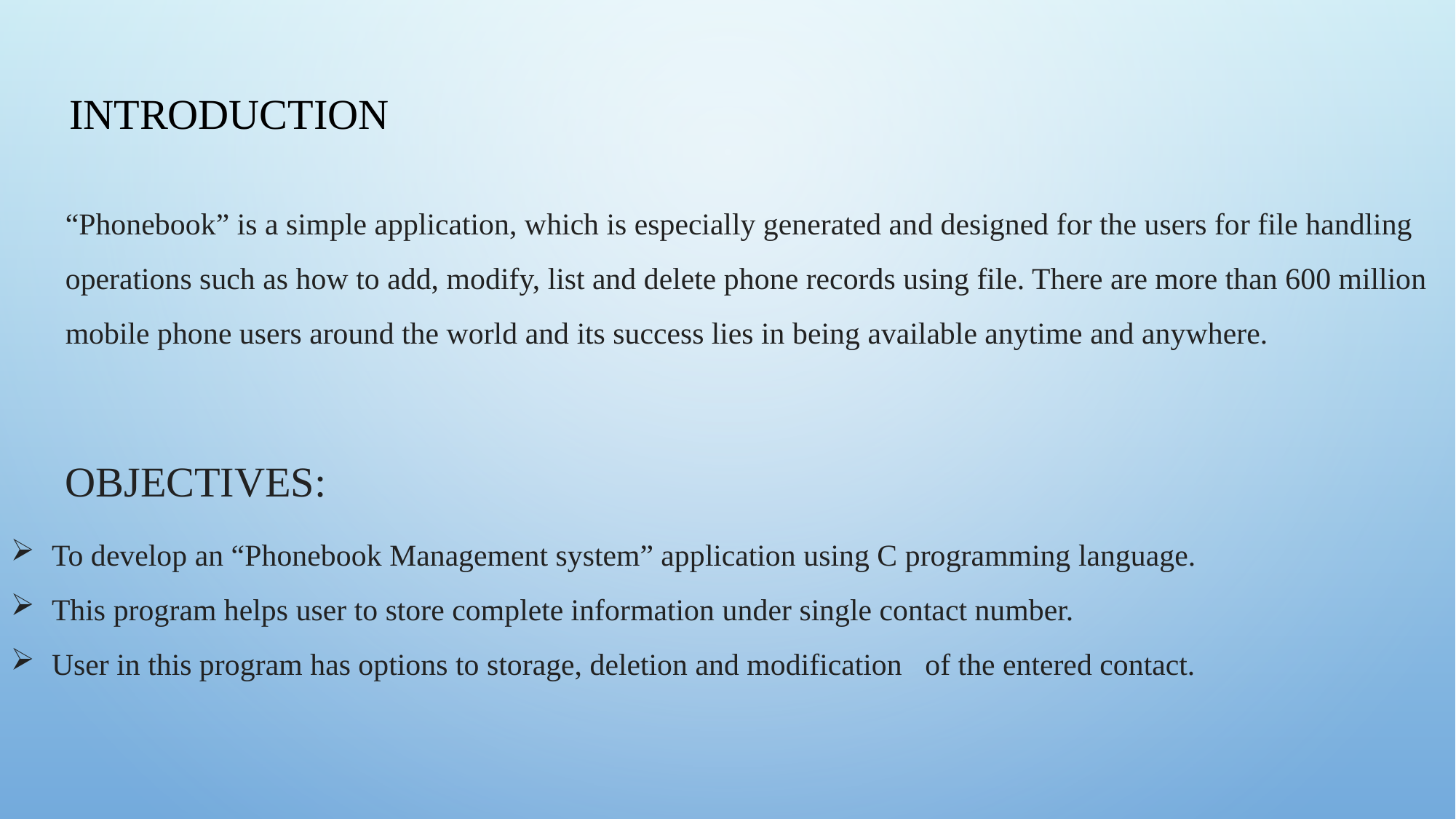

# Introduction
“Phonebook” is a simple application, which is especially generated and designed for the users for file handling operations such as how to add, modify, list and delete phone records using file. There are more than 600 million mobile phone users around the world and its success lies in being available anytime and anywhere.

OBJECTIVES:
To develop an “Phonebook Management system” application using C programming language.
This program helps user to store complete information under single contact number.
User in this program has options to storage, deletion and modification   of the entered contact.